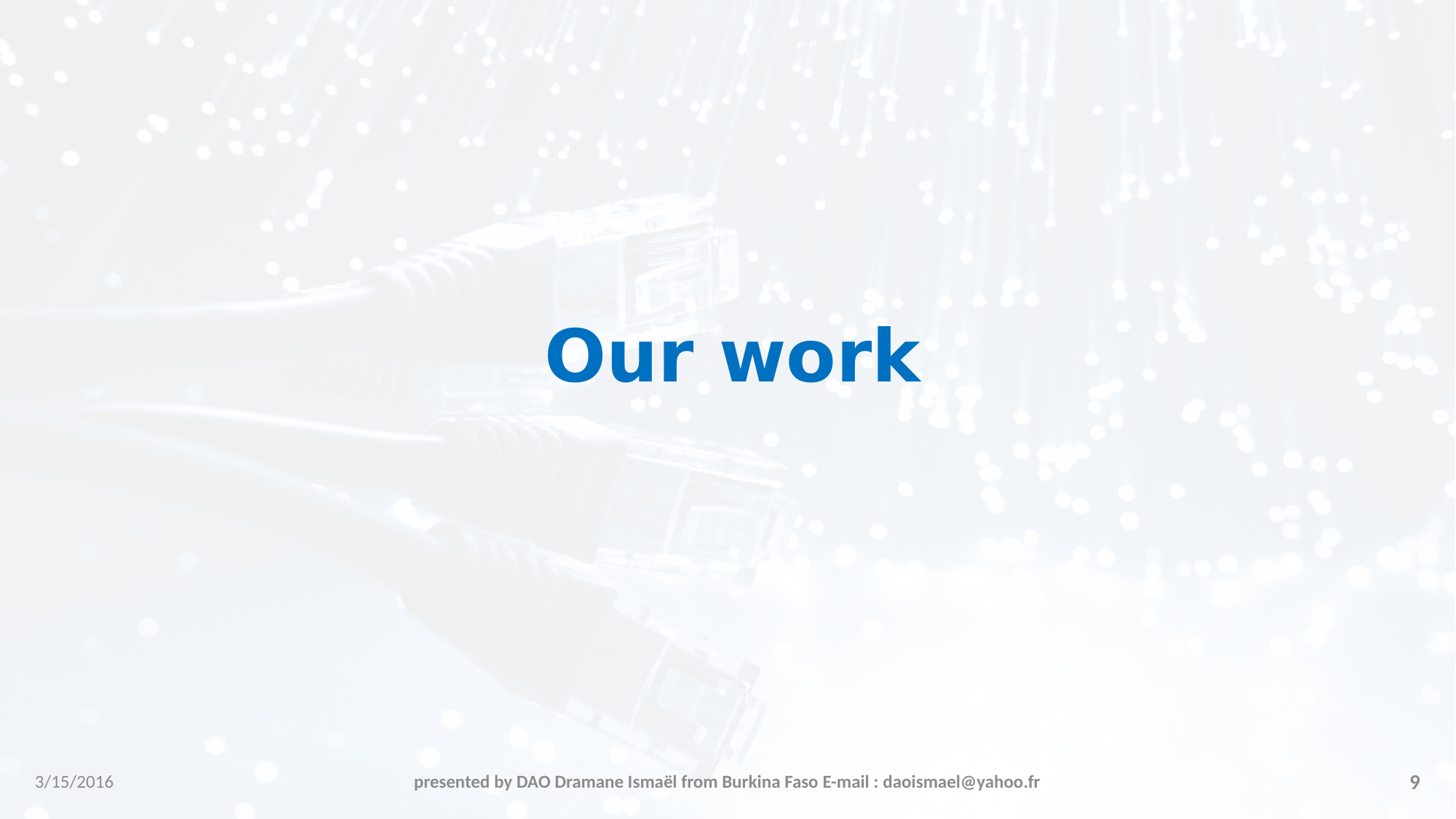

# Our work
3/15/2016
presented by DAO Dramane Ismaël from Burkina Faso E-mail : daoismael@yahoo.fr
9